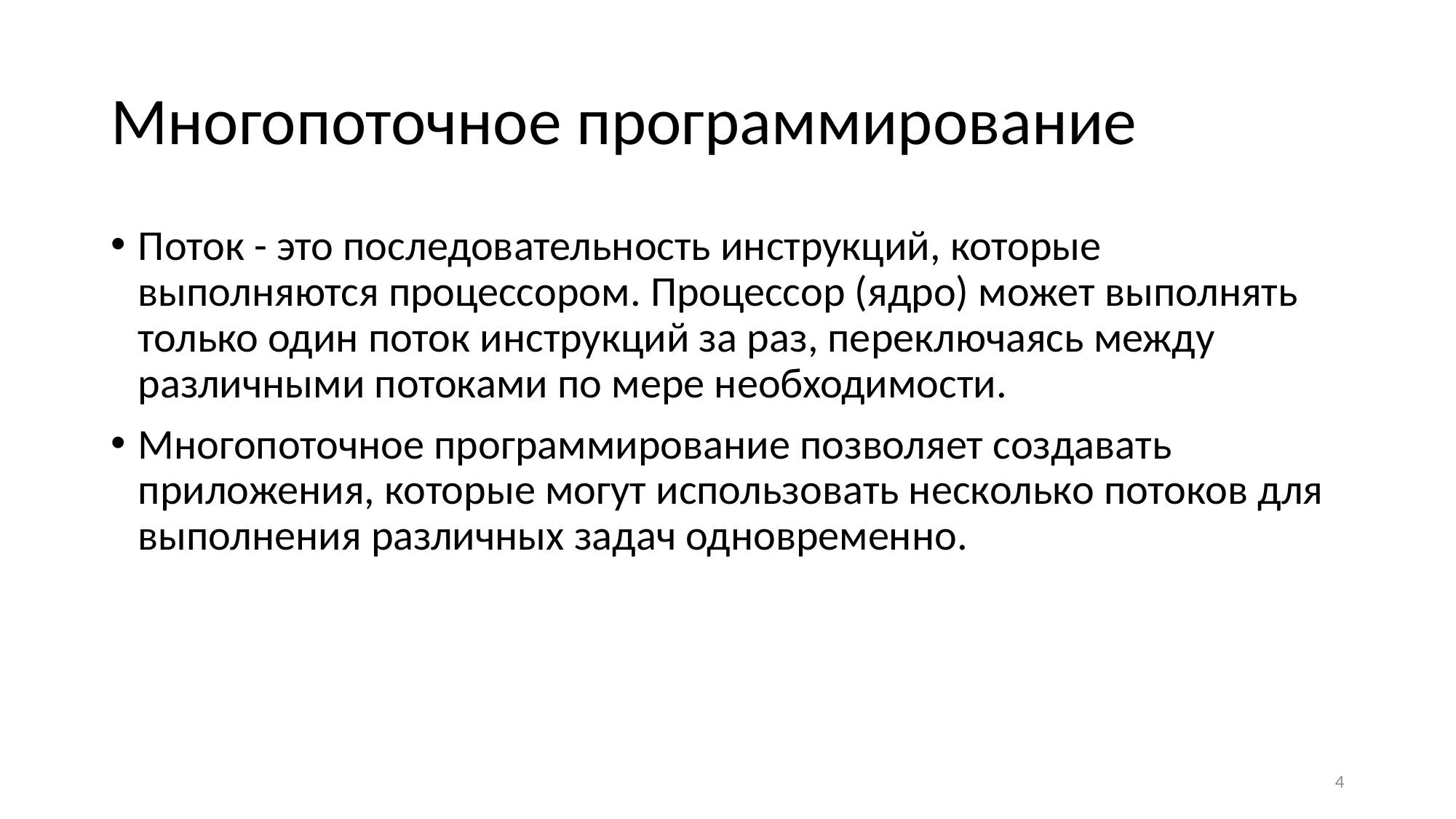

# Многопоточное программирование
Поток - это последовательность инструкций, которые выполняются процессором. Процессор (ядро) может выполнять только один поток инструкций за раз, переключаясь между различными потоками по мере необходимости.
Многопоточное программирование позволяет создавать приложения, которые могут использовать несколько потоков для выполнения различных задач одновременно.
4